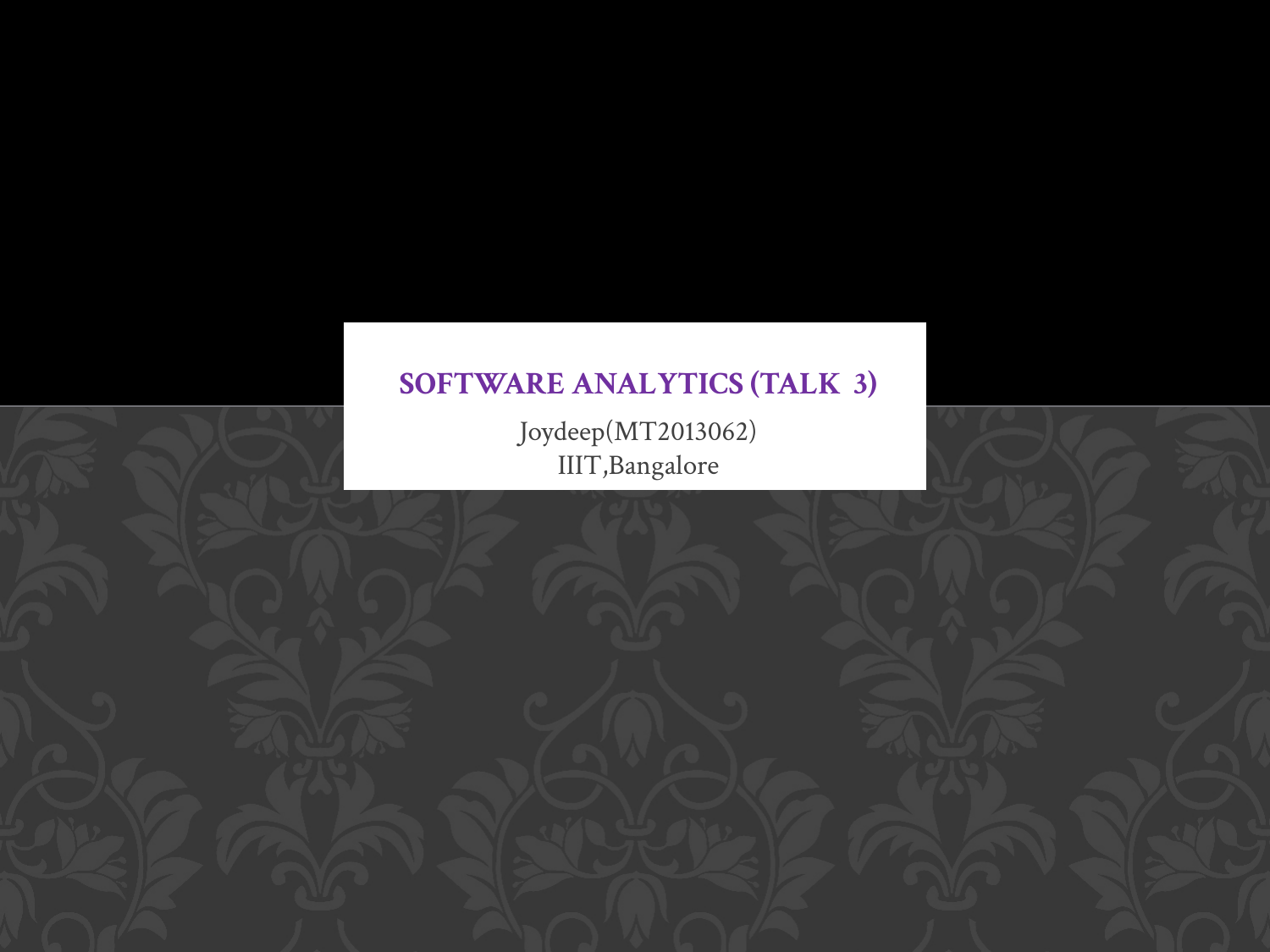

# Software Analytics (Talk  3)
Joydeep(MT2013062)
IIIT,Bangalore